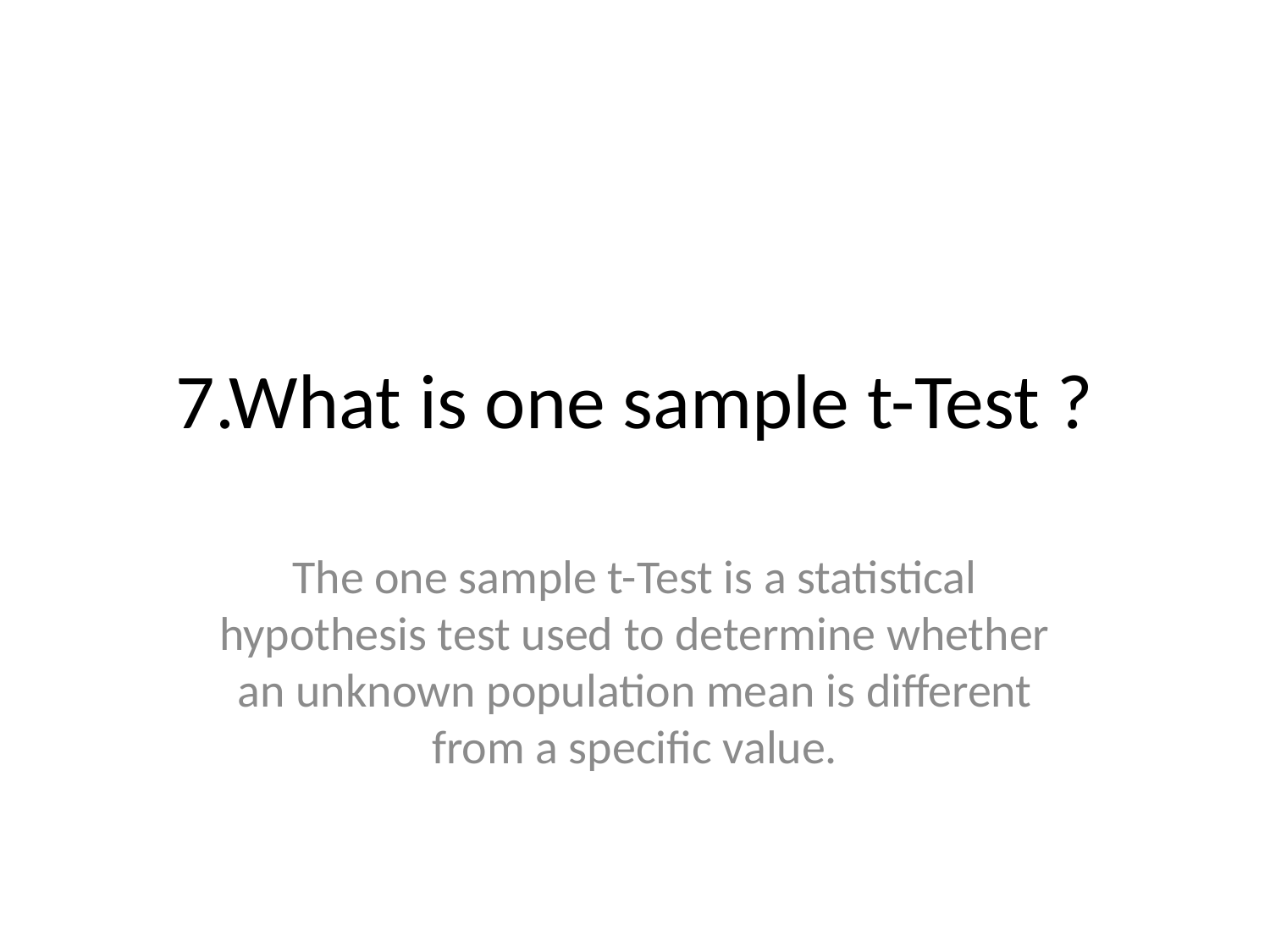

# 7.What is one sample t-Test ?
The one sample t-Test is a statistical hypothesis test used to determine whether an unknown population mean is different from a specific value.